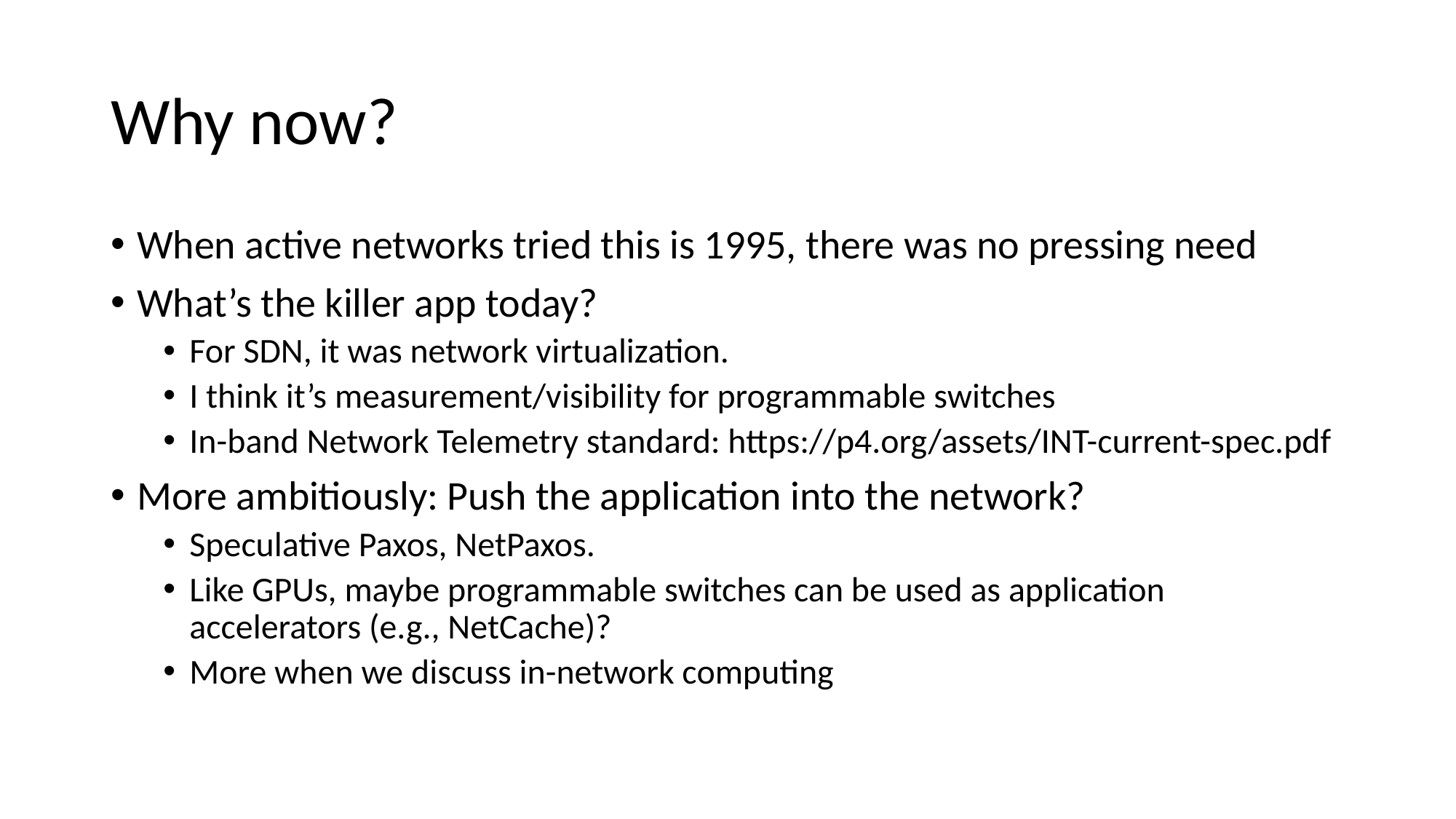

# Why now?
When active networks tried this is 1995, there was no pressing need
What’s the killer app today?
For SDN, it was network virtualization.
I think it’s measurement/visibility for programmable switches
In-band Network Telemetry standard: https://p4.org/assets/INT-current-spec.pdf
More ambitiously: Push the application into the network?
Speculative Paxos, NetPaxos.
Like GPUs, maybe programmable switches can be used as application accelerators (e.g., NetCache)?
More when we discuss in-network computing